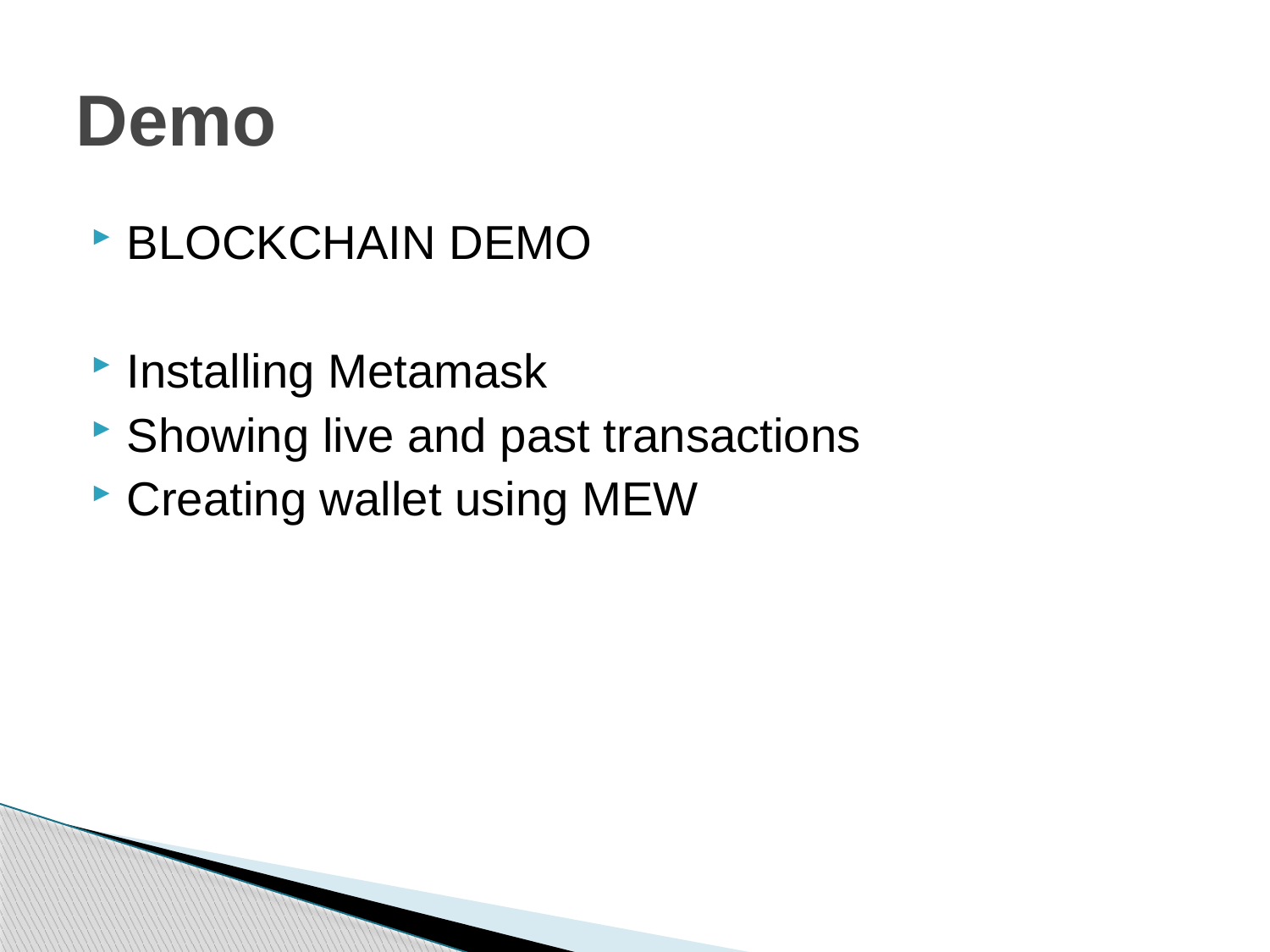

# Demo
BLOCKCHAIN DEMO

Installing Metamask
Showing live and past transactions
Creating wallet using MEW